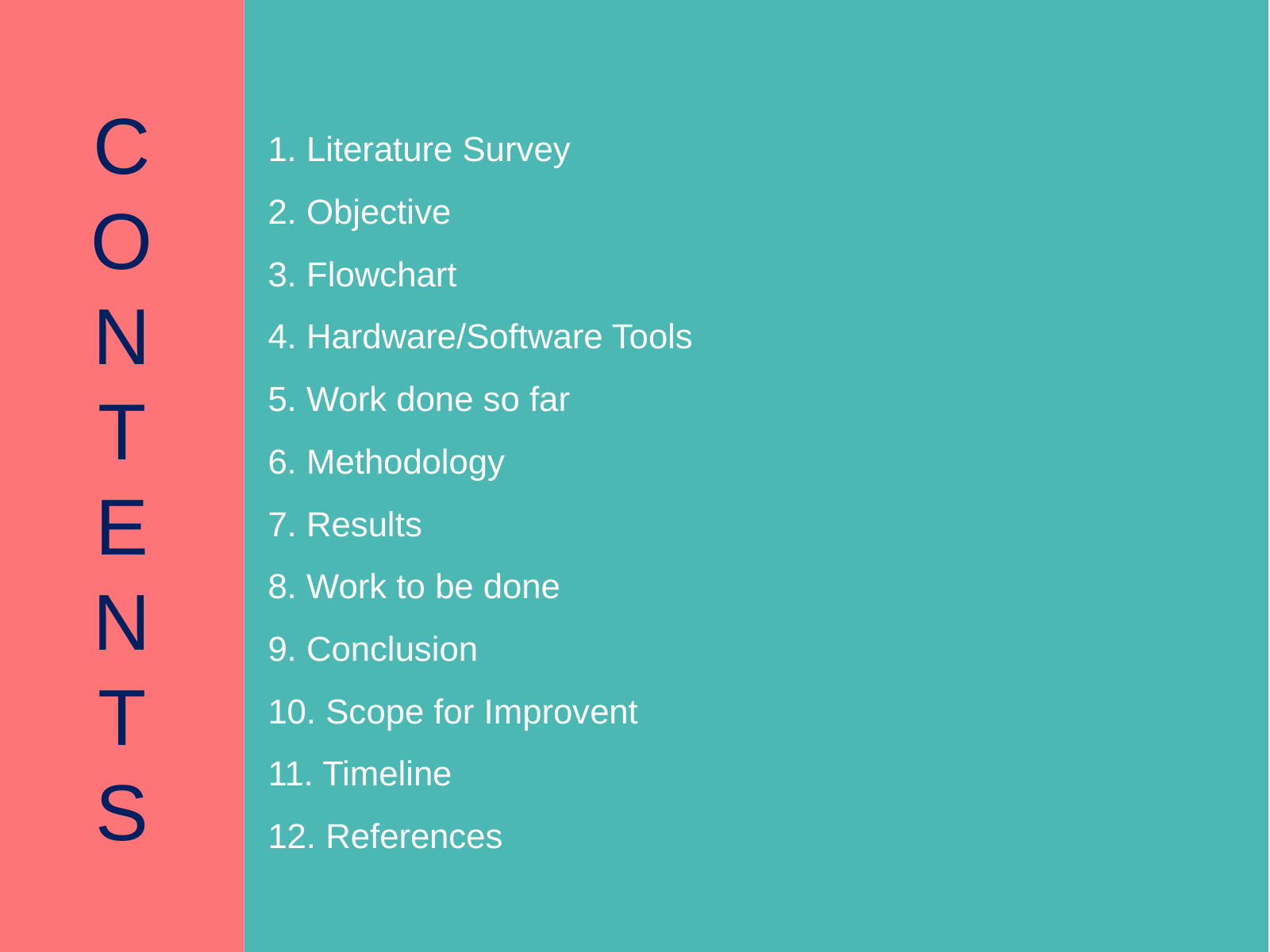

C
O
N
T
E
N
T
S

1. Literature Survey
2. Objective
3. Flowchart
4. Hardware/Software Tools
5. Work done so far
6. Methodology
7. Results
8. Work to be done
9. Conclusion
10. Scope for Improvent
11. Timeline
12. References